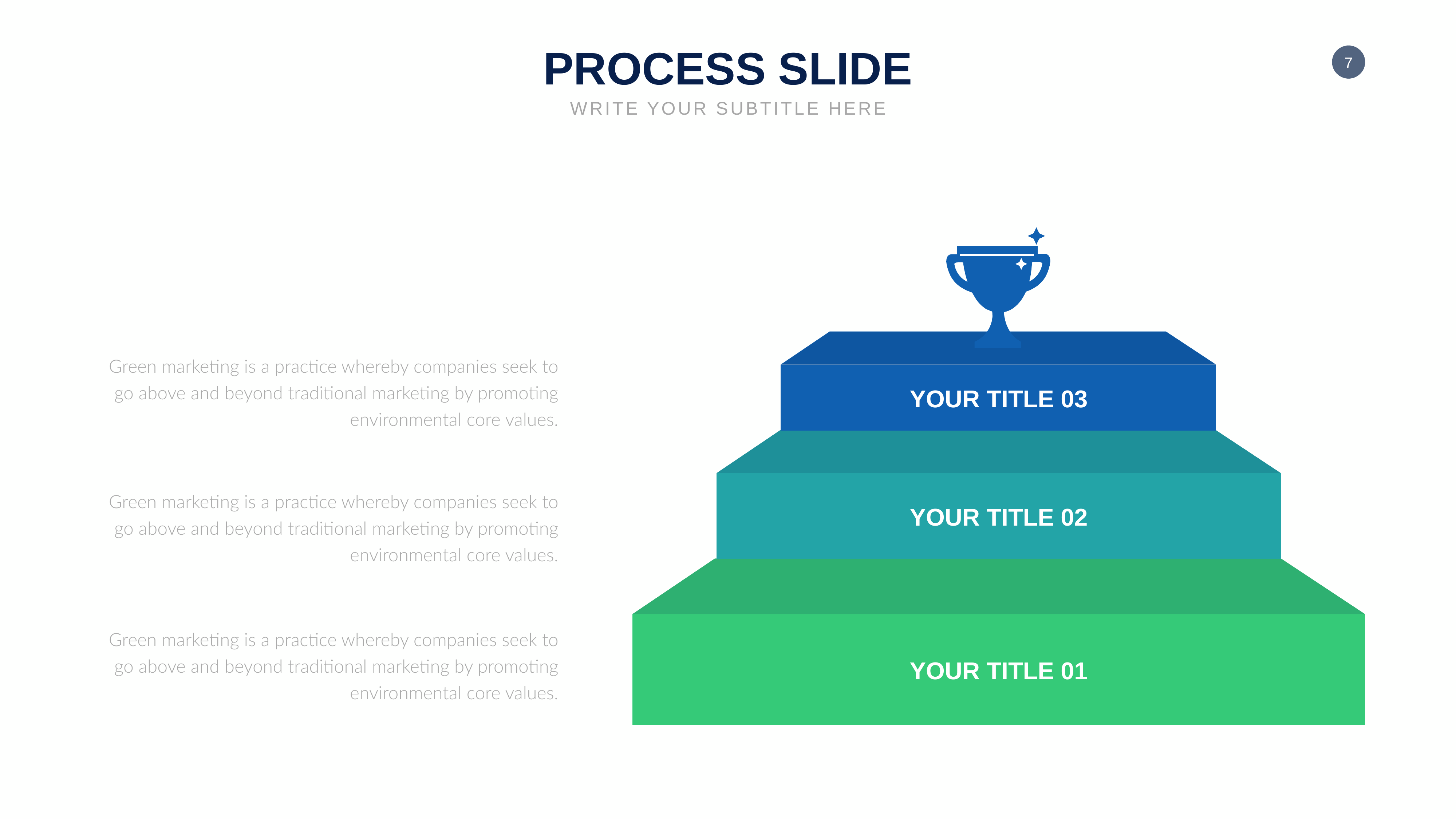

PROCESS SLIDE
WRITE YOUR SUBTITLE HERE

Green marketing is a practice whereby companies seek to go above and beyond traditional marketing by promoting environmental core values.

YOUR TITLE 03

Green marketing is a practice whereby companies seek to go above and beyond traditional marketing by promoting environmental core values.
YOUR TITLE 02

Green marketing is a practice whereby companies seek to go above and beyond traditional marketing by promoting environmental core values.
YOUR TITLE 01